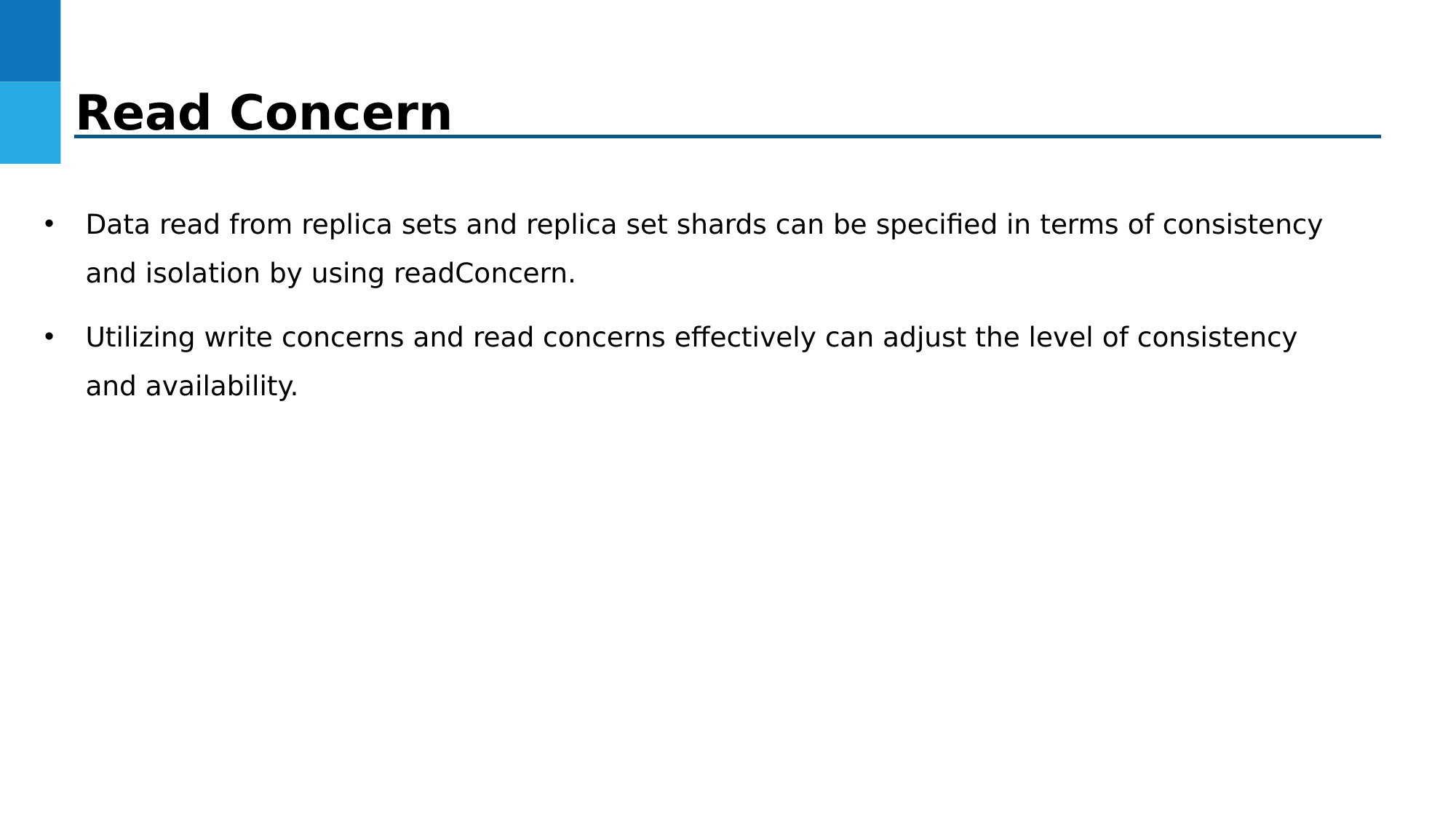

Read Concern
Data read from replica sets and replica set shards can be specified in terms of consistency and isolation by using readConcern.
Utilizing write concerns and read concerns effectively can adjust the level of consistency and availability.
DO NOT WRITE ANYTHING
HERE. LEAVE THIS SPACE FOR
 WEBCAM